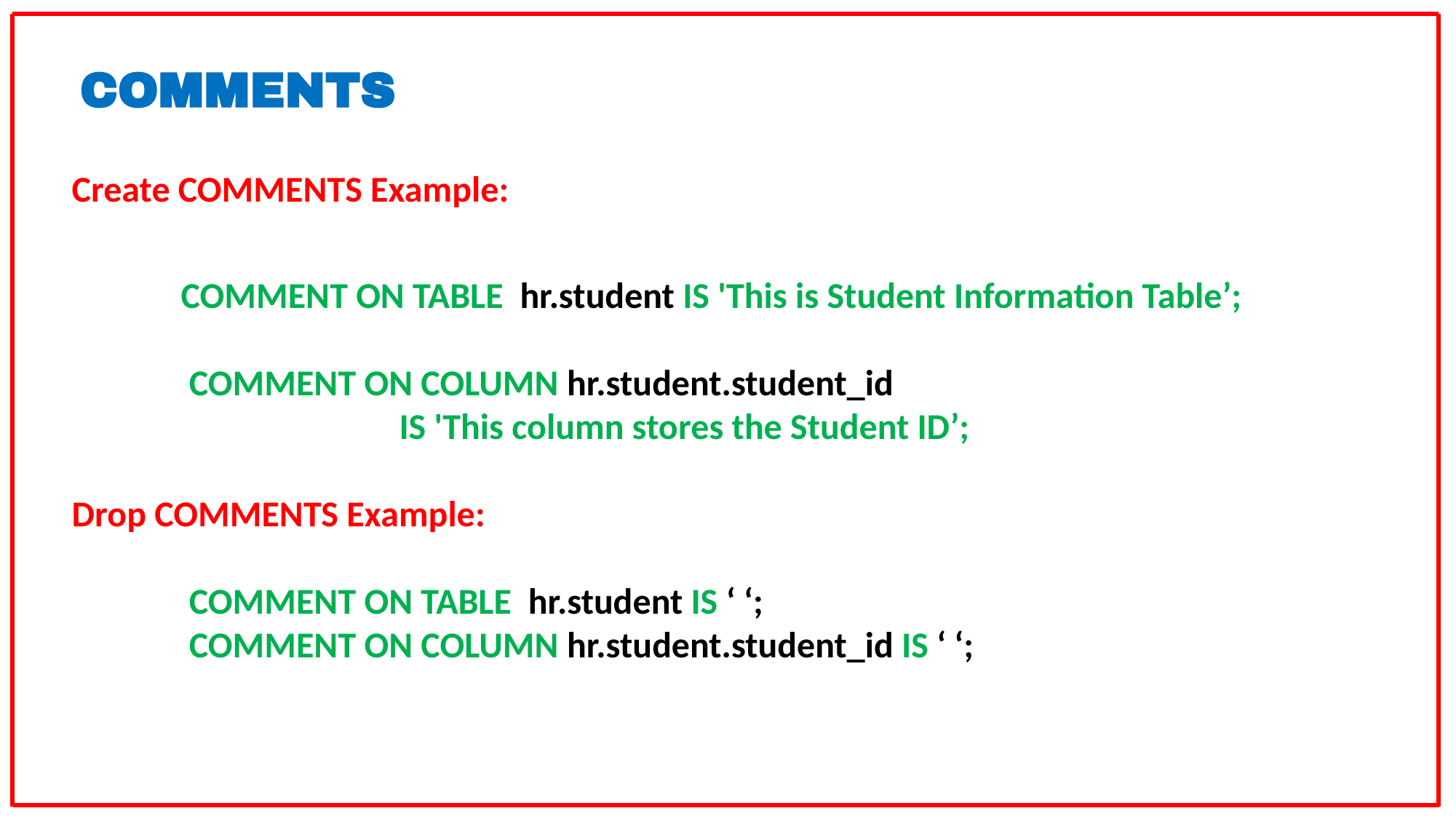

COMMENTS
Create COMMENTS Example:

	COMMENT ON TABLE  hr.student IS 'This is Student Information Table’;

	 COMMENT ON COLUMN hr.student.student_id
     			IS 'This column stores the Student ID’;

Drop COMMENTS Example:

	 COMMENT ON TABLE  hr.student IS ‘ ‘;
	 COMMENT ON COLUMN hr.student.student_id IS ‘ ‘;